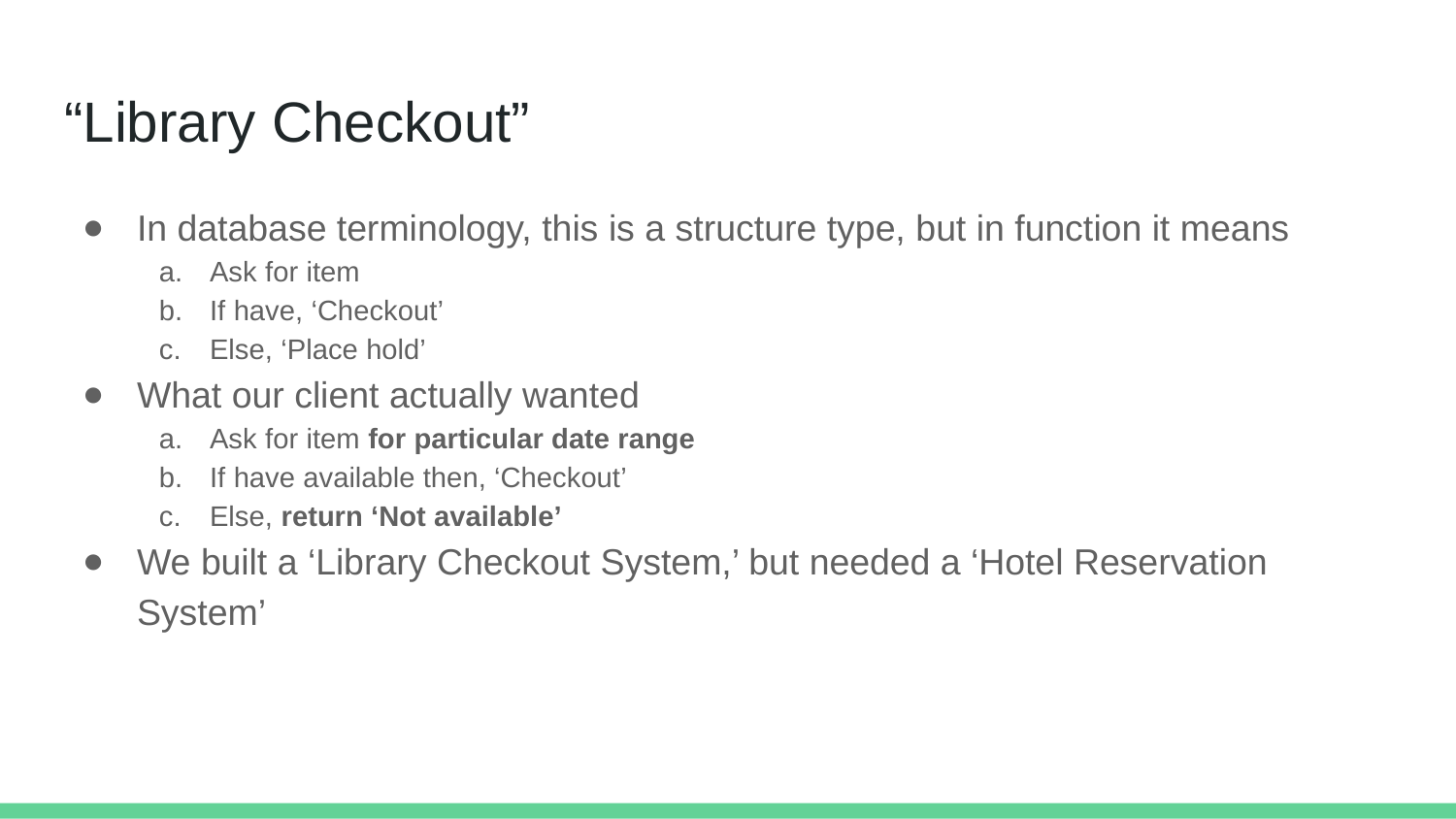

# “Library Checkout”
In database terminology, this is a structure type, but in function it means
Ask for item
If have, ‘Checkout’
Else, ‘Place hold’
What our client actually wanted
Ask for item for particular date range
If have available then, ‘Checkout’
Else, return ‘Not available’
We built a ‘Library Checkout System,’ but needed a ‘Hotel Reservation System’